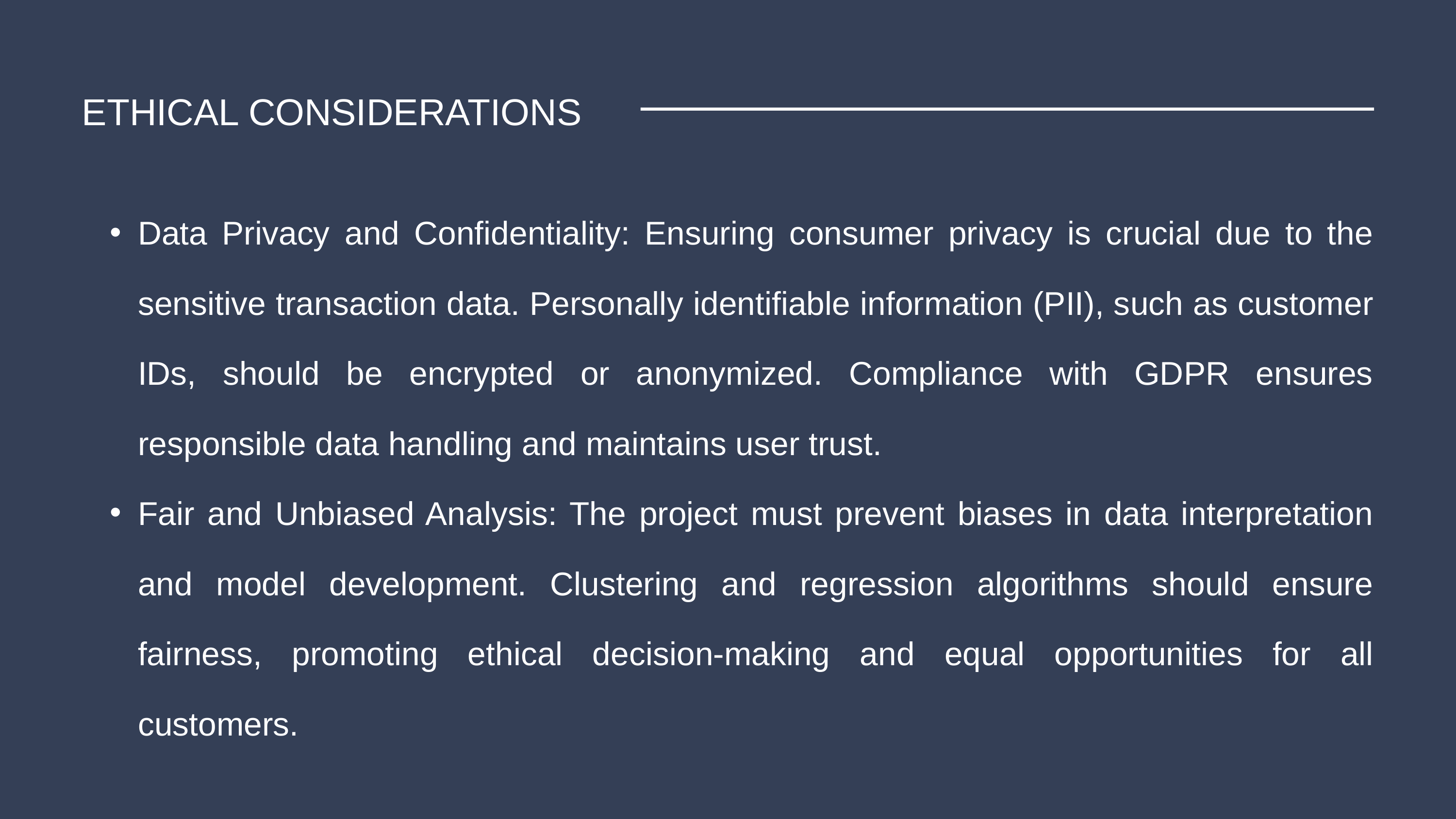

ETHICAL CONSIDERATIONS

Data Privacy and Confidentiality: Ensuring consumer privacy is crucial due to the sensitive transaction data. Personally identifiable information (PII), such as customer IDs, should be encrypted or anonymized. Compliance with GDPR ensures responsible data handling and maintains user trust.
Fair and Unbiased Analysis: The project must prevent biases in data interpretation and model development. Clustering and regression algorithms should ensure fairness, promoting ethical decision-making and equal opportunities for all customers.